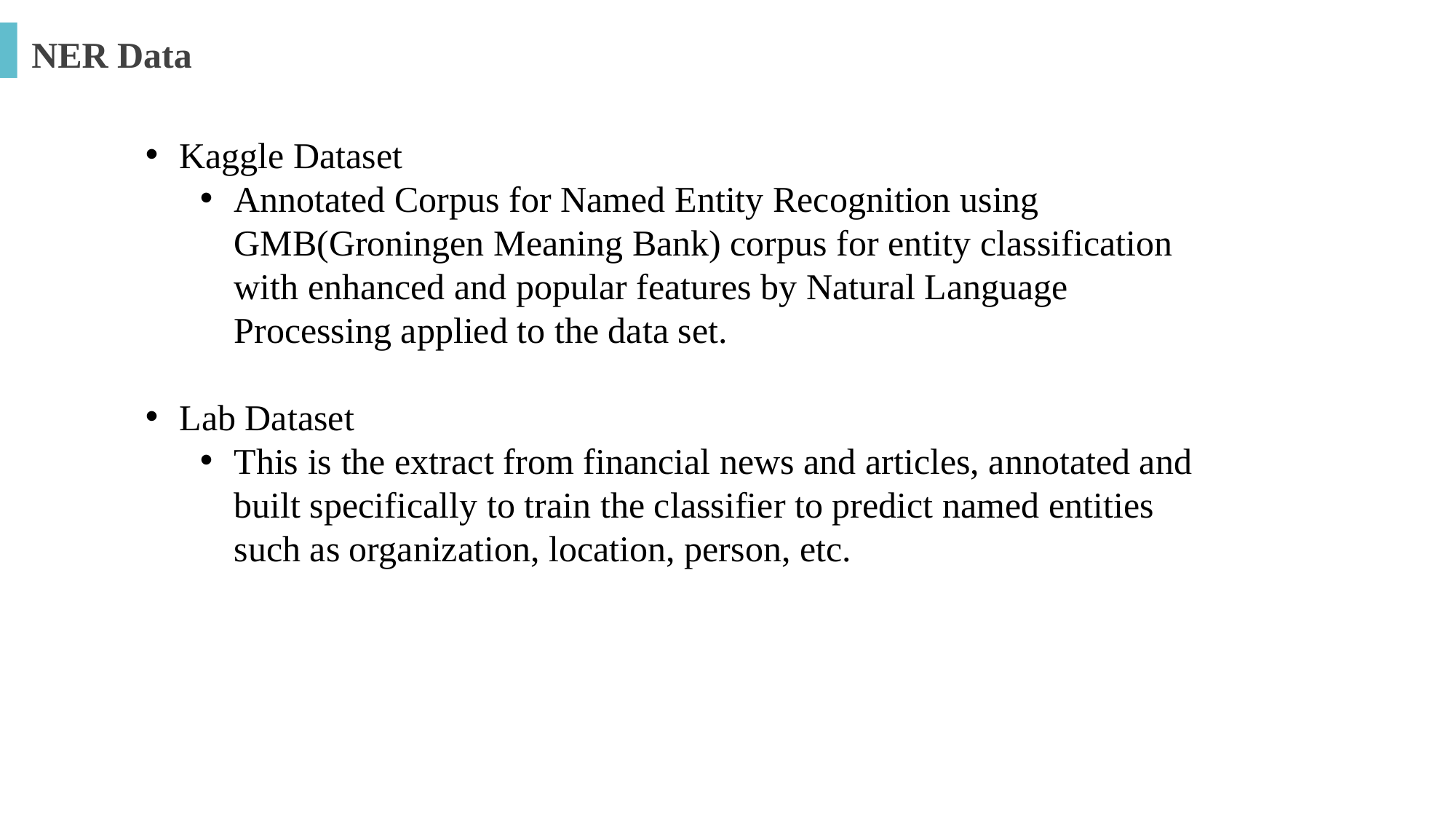

NER Data
Kaggle Dataset
Annotated Corpus for Named Entity Recognition using GMB(Groningen Meaning Bank) corpus for entity classification with enhanced and popular features by Natural Language Processing applied to the data set.

Lab Dataset
This is the extract from financial news and articles, annotated and built specifically to train the classifier to predict named entities such as organization, location, person, etc.